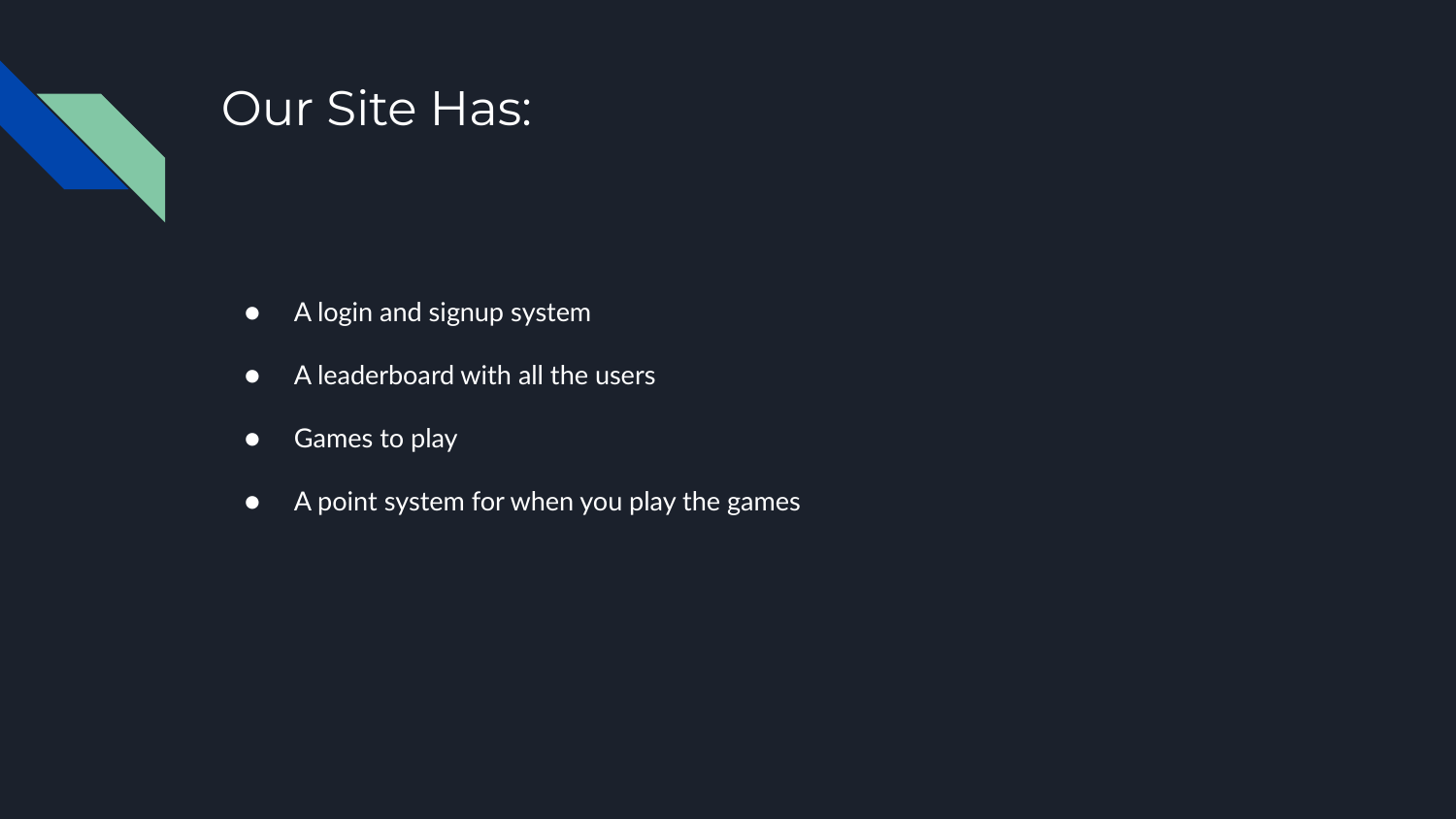

# Our Site Has:
A login and signup system
A leaderboard with all the users
Games to play
A point system for when you play the games